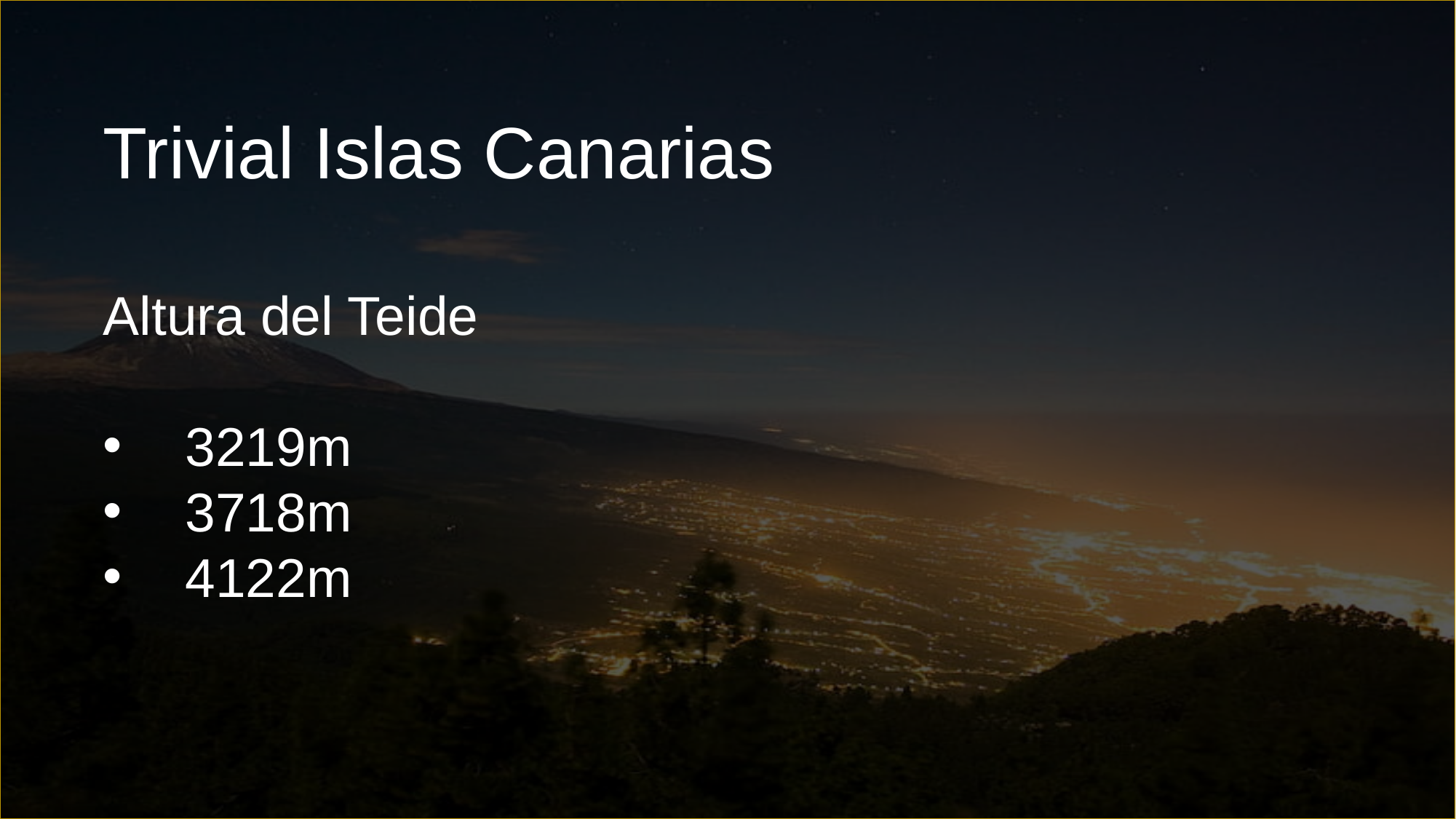

Trivial Islas Canarias

Altura del Teide

3219m
3718m
4122m